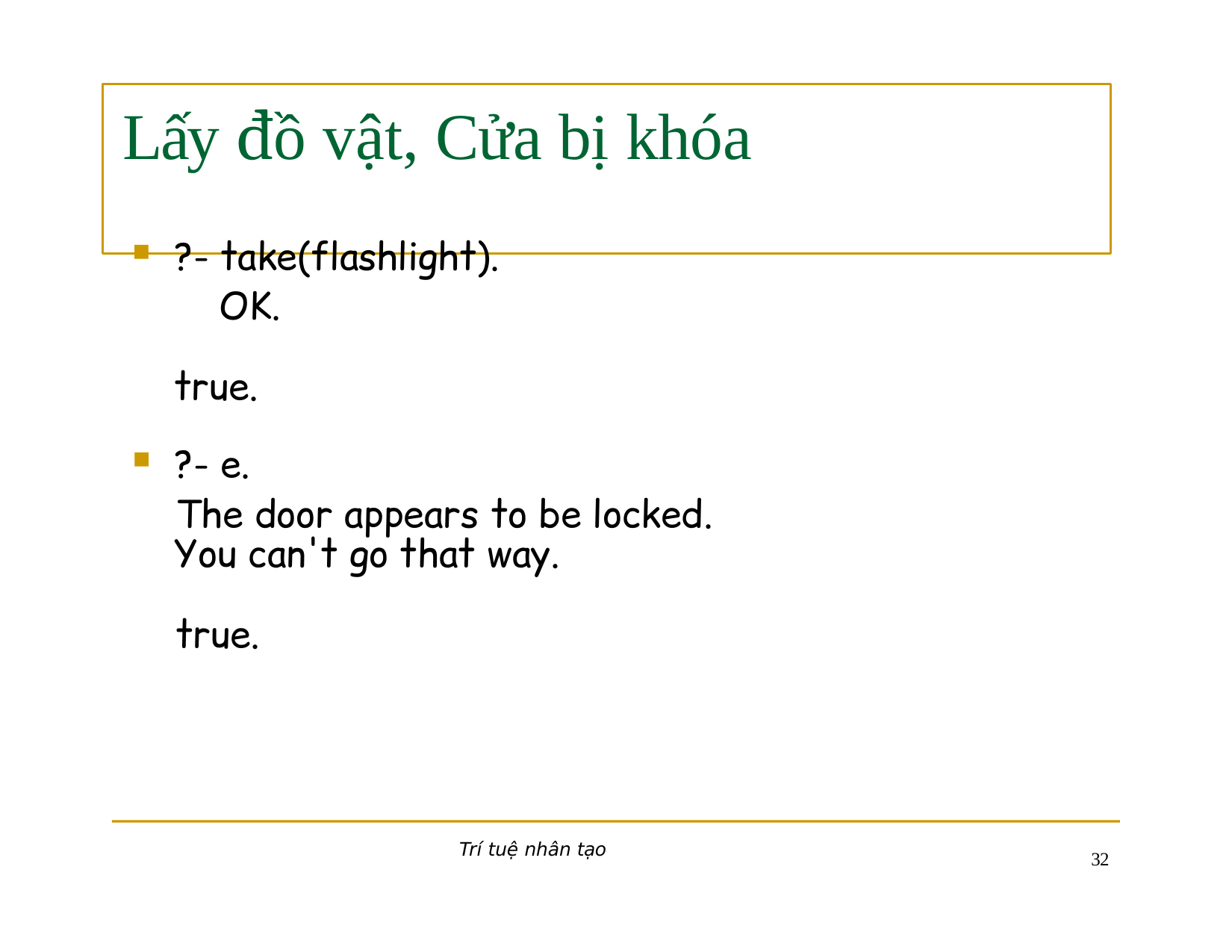

# Lấy đồ vật, Cửa bị khóa
?- take(flashlight). 	OK.
true.
?- e.
The door appears to be locked. You can't go that way.
true.

Trí tuệ nhân tạo
32